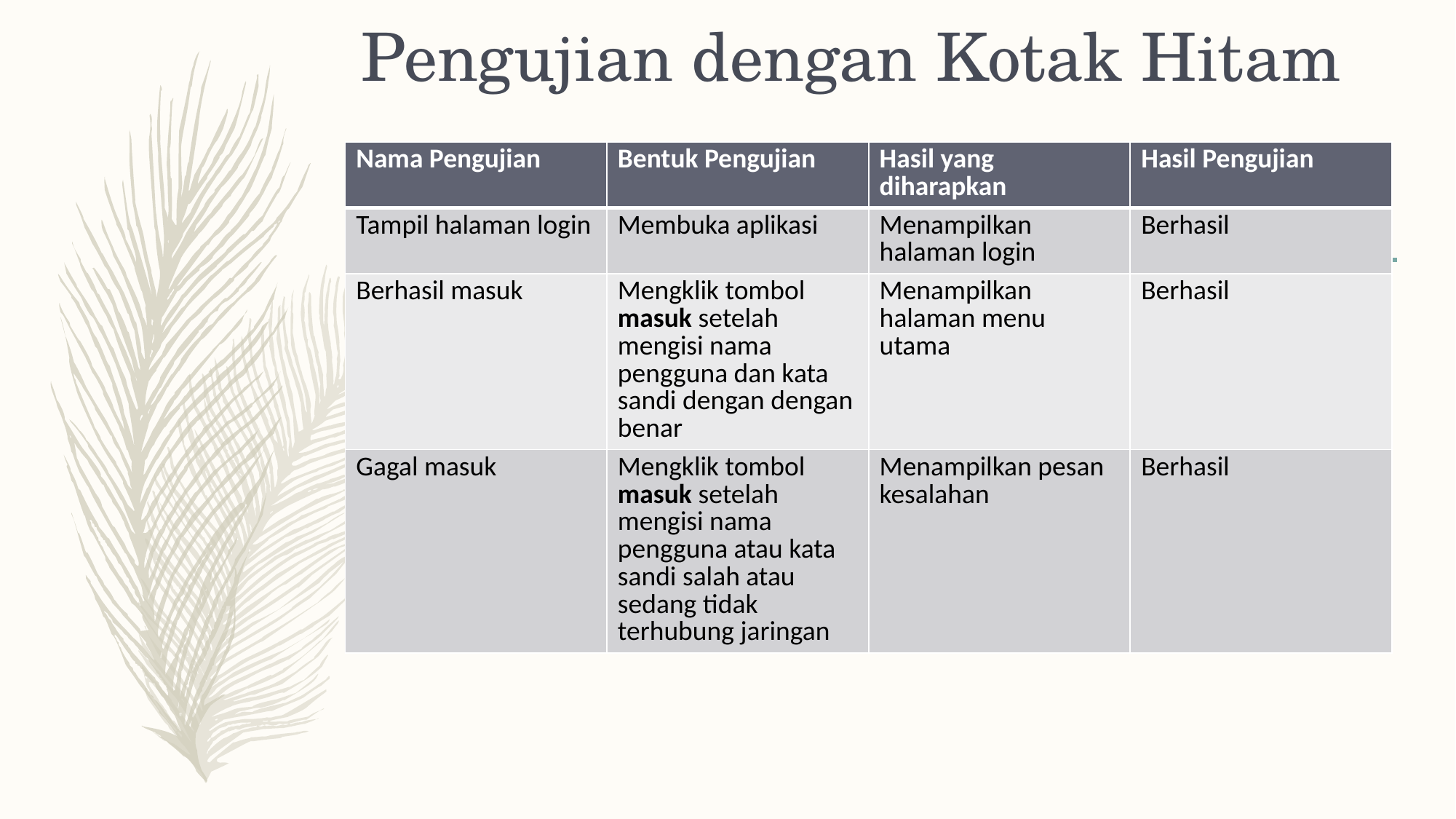

# Pengujian dengan Kotak Hitam
| Nama Pengujian | Bentuk Pengujian | Hasil yang diharapkan | Hasil Pengujian |
| --- | --- | --- | --- |
| Tampil halaman login | Membuka aplikasi | Menampilkan halaman login | Berhasil |
| Berhasil masuk | Mengklik tombol masuk setelah mengisi nama pengguna dan kata sandi dengan dengan benar | Menampilkan halaman menu utama | Berhasil |
| Gagal masuk | Mengklik tombol masuk setelah mengisi nama pengguna atau kata sandi salah atau sedang tidak terhubung jaringan | Menampilkan pesan kesalahan | Berhasil |